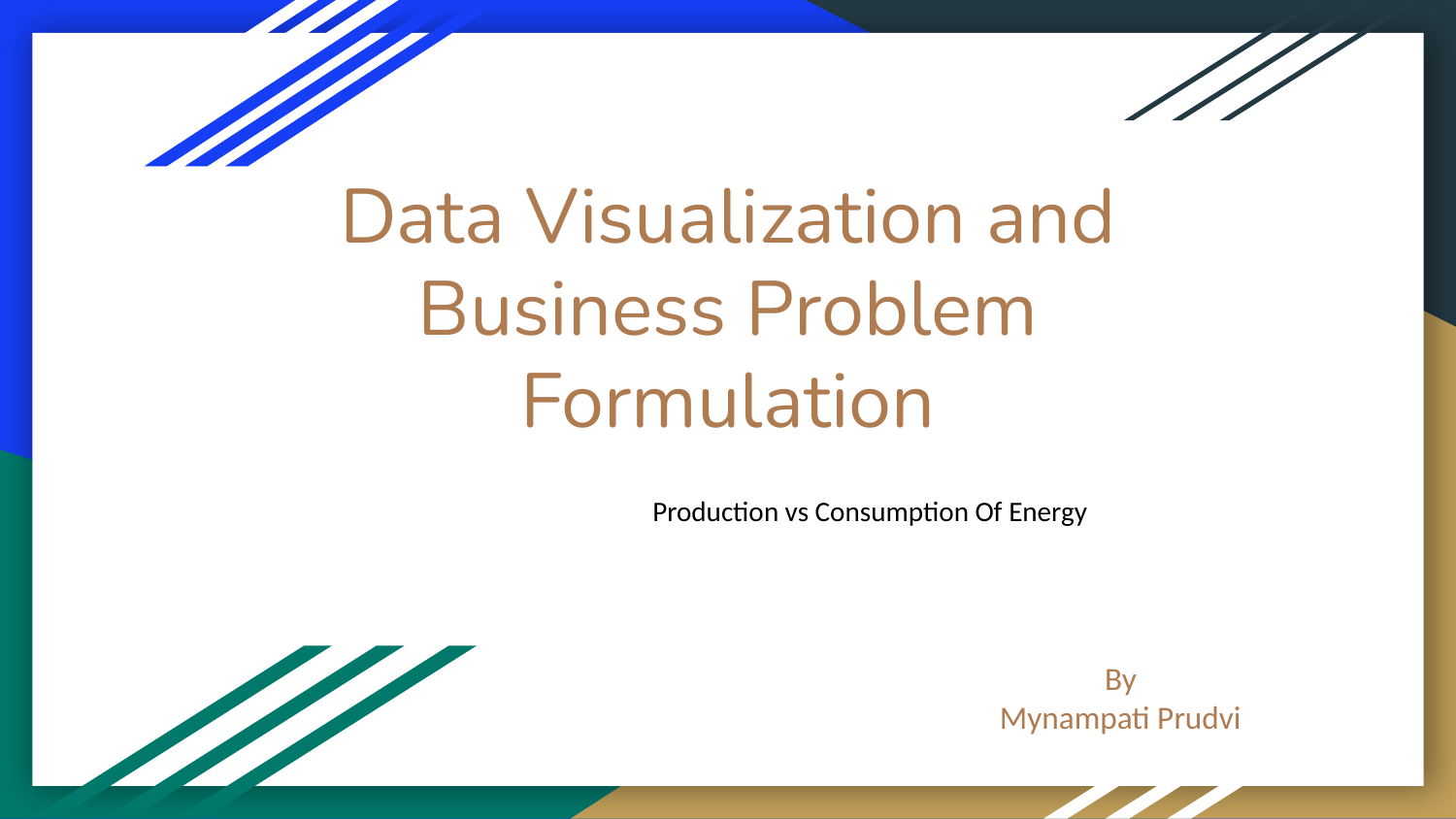

# Data Visualization and Business Problem Formulation
Production vs Consumption Of Energy
By
Mynampati Prudvi